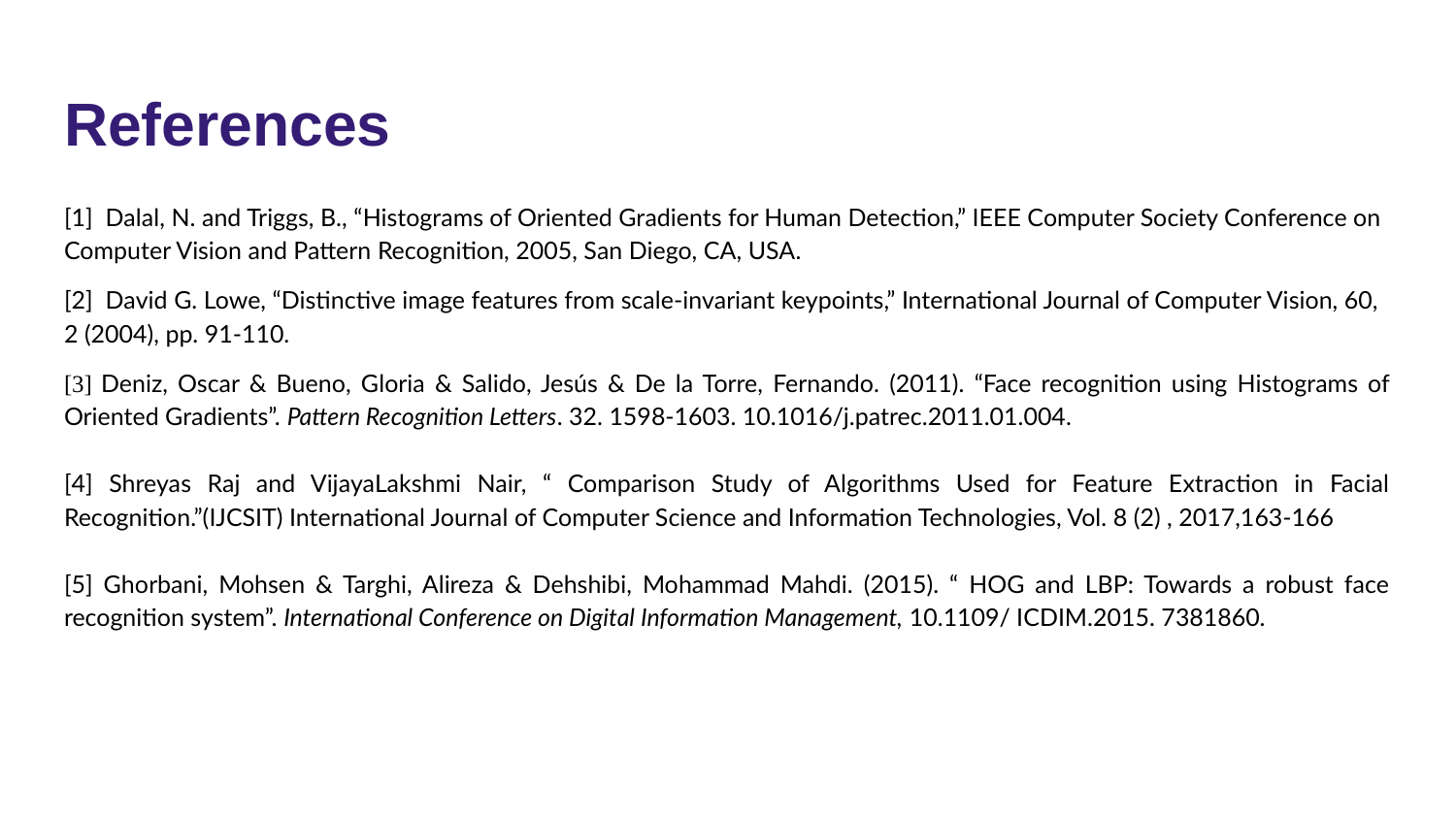

# References
[1]  Dalal, N. and Triggs, B., “Histograms of Oriented Gradients for Human Detection,” IEEE Computer Society Conference on Computer Vision and Pattern Recognition, 2005, San Diego, CA, USA.
[2]  David G. Lowe, “Distinctive image features from scale-invariant keypoints,” International Journal of Computer Vision, 60, 2 (2004), pp. 91-110.
[3] Deniz, Oscar & Bueno, Gloria & Salido, Jesús & De la Torre, Fernando. (2011). “Face recognition using Histograms of Oriented Gradients”. Pattern Recognition Letters. 32. 1598-1603. 10.1016/j.patrec.2011.01.004.

[4] Shreyas Raj and VijayaLakshmi Nair, “ Comparison Study of Algorithms Used for Feature Extraction in Facial Recognition.”(IJCSIT) International Journal of Computer Science and Information Technologies, Vol. 8 (2) , 2017,163-166

[5] Ghorbani, Mohsen & Targhi, Alireza & Dehshibi, Mohammad Mahdi. (2015). “ HOG and LBP: Towards a robust face recognition system”. International Conference on Digital Information Management, 10.1109/ ICDIM.2015. 7381860.